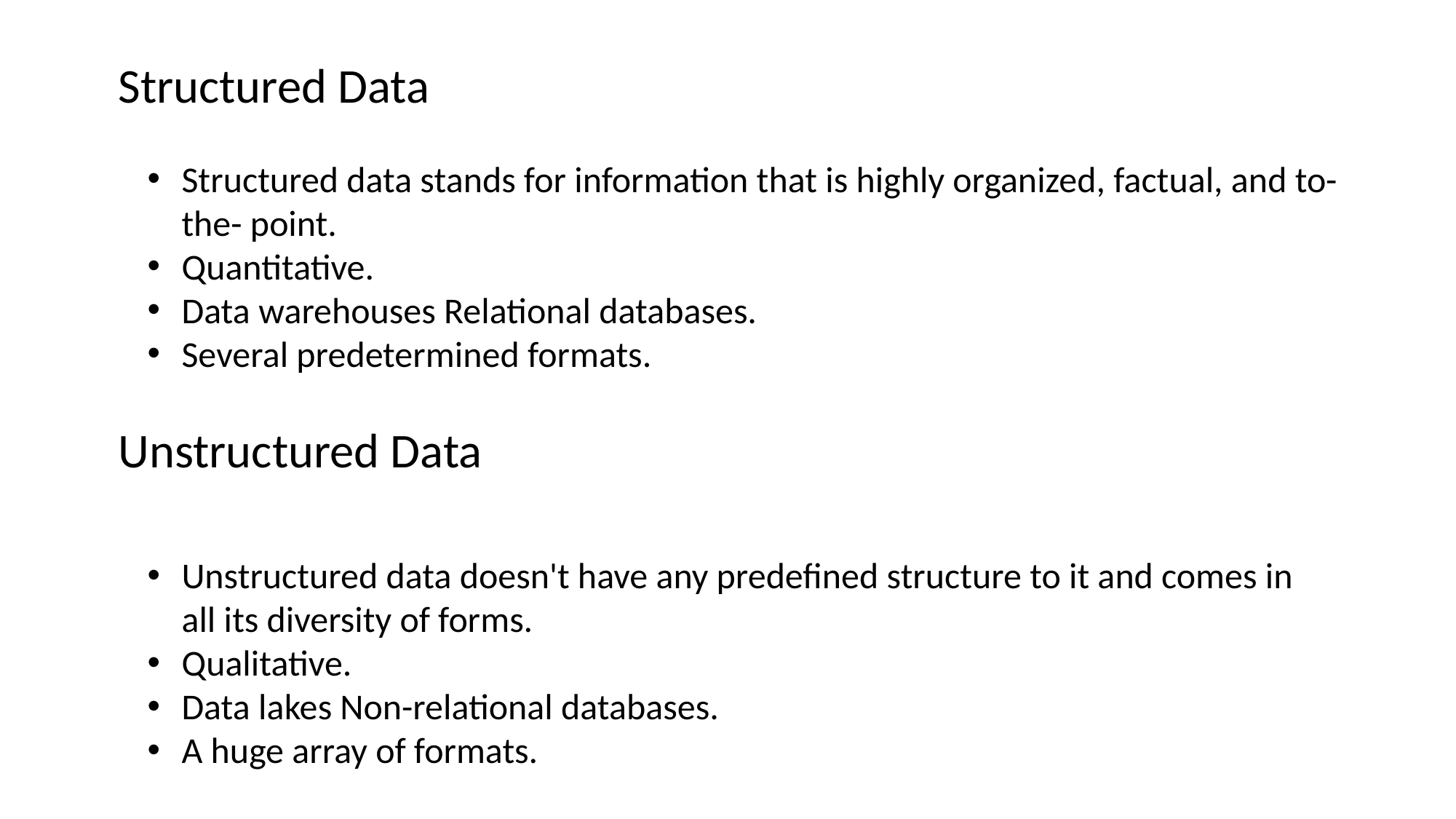

Structured Data
Structured data stands for information that is highly organized, factual, and to-the- point.
Quantitative.
Data warehouses Relational databases.
Several predetermined formats.
Unstructured Data
Unstructured data doesn't have any predefined structure to it and comes in all its diversity of forms.
Qualitative.
Data lakes Non-relational databases.
A huge array of formats.